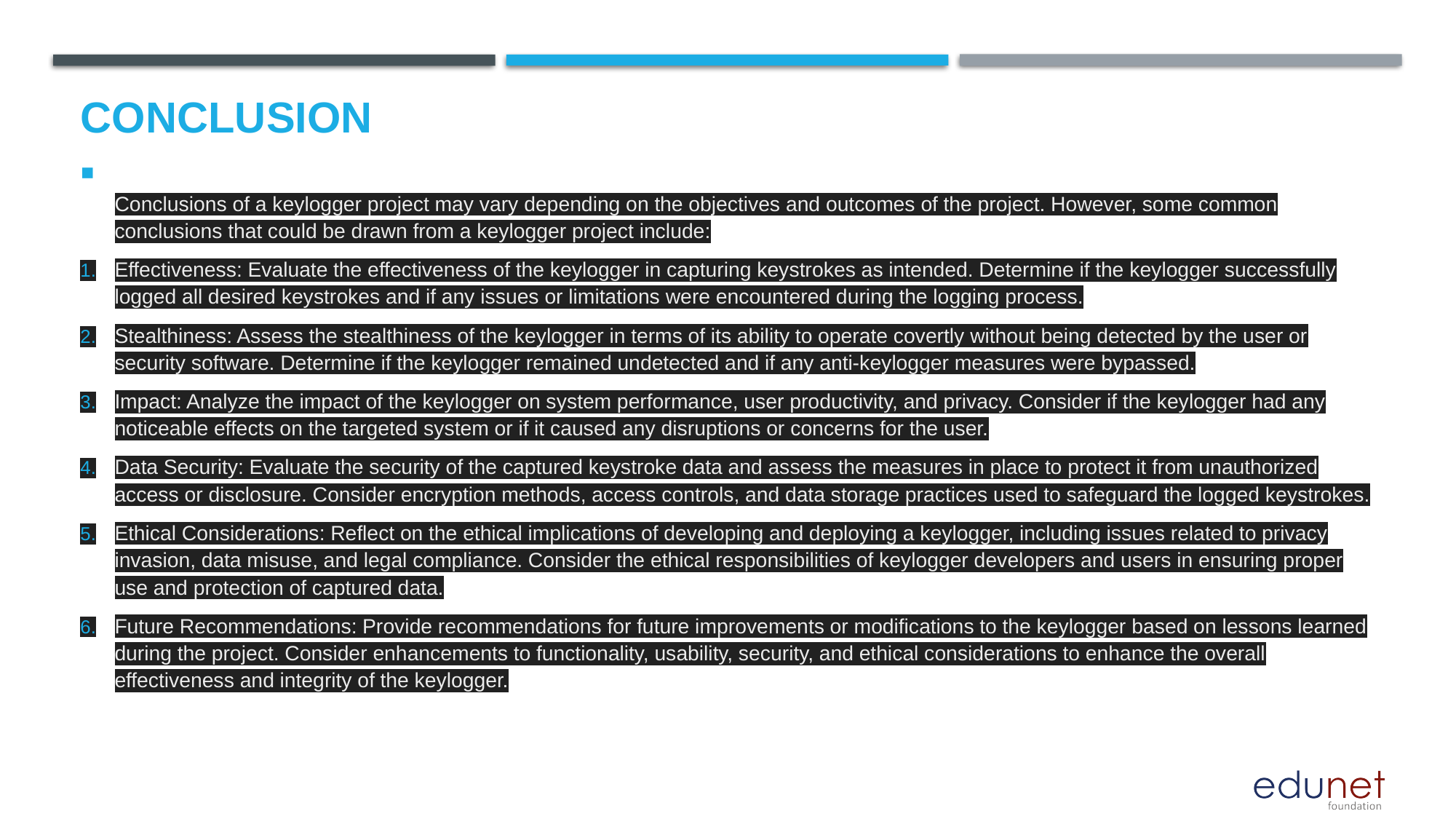

# Conclusion
Conclusions of a keylogger project may vary depending on the objectives and outcomes of the project. However, some common conclusions that could be drawn from a keylogger project include:
Effectiveness: Evaluate the effectiveness of the keylogger in capturing keystrokes as intended. Determine if the keylogger successfully logged all desired keystrokes and if any issues or limitations were encountered during the logging process.
Stealthiness: Assess the stealthiness of the keylogger in terms of its ability to operate covertly without being detected by the user or security software. Determine if the keylogger remained undetected and if any anti-keylogger measures were bypassed.
Impact: Analyze the impact of the keylogger on system performance, user productivity, and privacy. Consider if the keylogger had any noticeable effects on the targeted system or if it caused any disruptions or concerns for the user.
Data Security: Evaluate the security of the captured keystroke data and assess the measures in place to protect it from unauthorized access or disclosure. Consider encryption methods, access controls, and data storage practices used to safeguard the logged keystrokes.
Ethical Considerations: Reflect on the ethical implications of developing and deploying a keylogger, including issues related to privacy invasion, data misuse, and legal compliance. Consider the ethical responsibilities of keylogger developers and users in ensuring proper use and protection of captured data.
Future Recommendations: Provide recommendations for future improvements or modifications to the keylogger based on lessons learned during the project. Consider enhancements to functionality, usability, security, and ethical considerations to enhance the overall effectiveness and integrity of the keylogger.